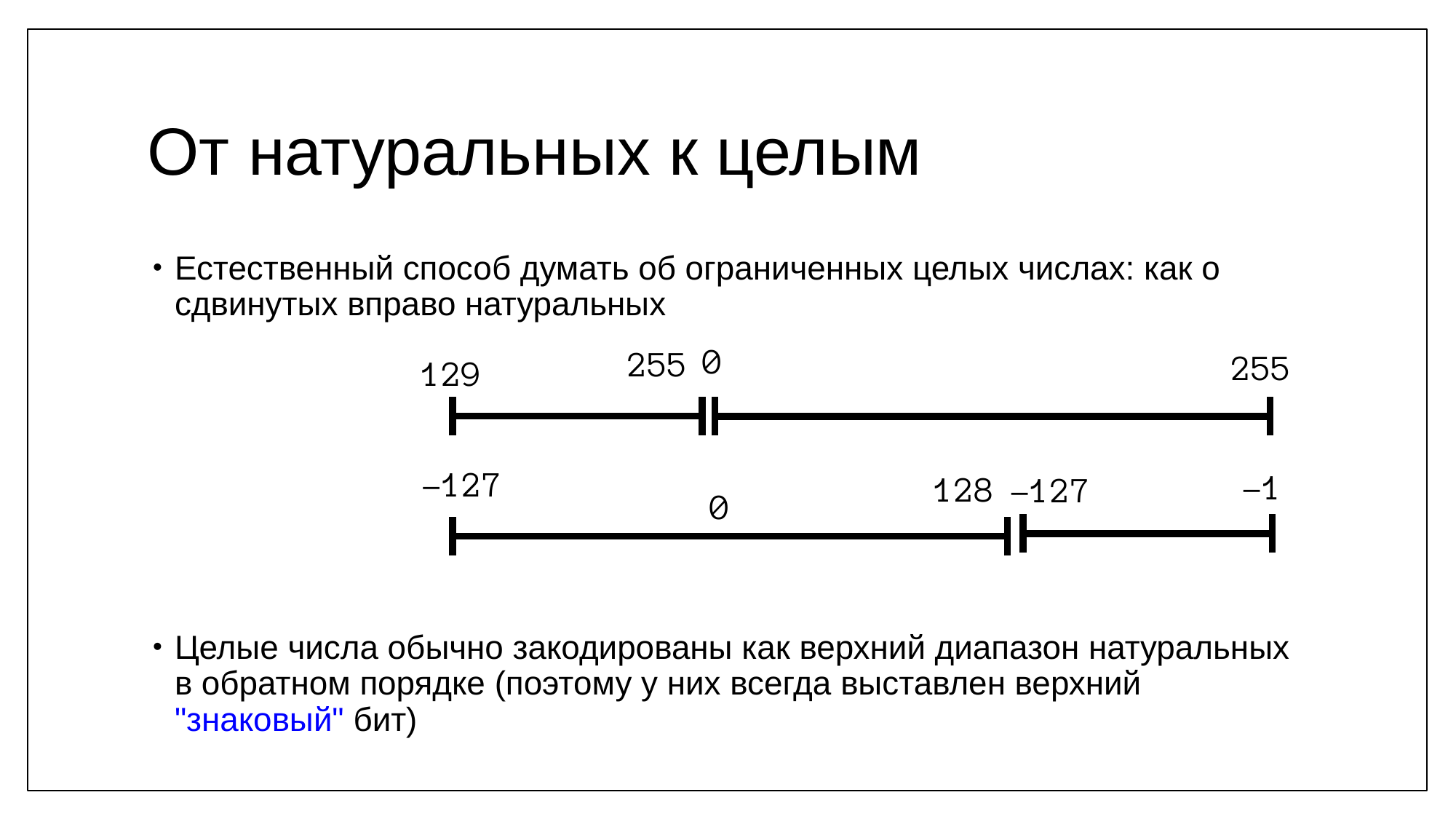

# От натуральных к целым
Естественный способ думать об ограниченных целых числах: как о сдвинутых вправо натуральных

Целые числа обычно закодированы как верхний диапазон натуральных в обратном порядке (поэтому у них всегда выставлен верхний "знаковый" бит)
0
255
255
129
-127
-1
128
-127
0